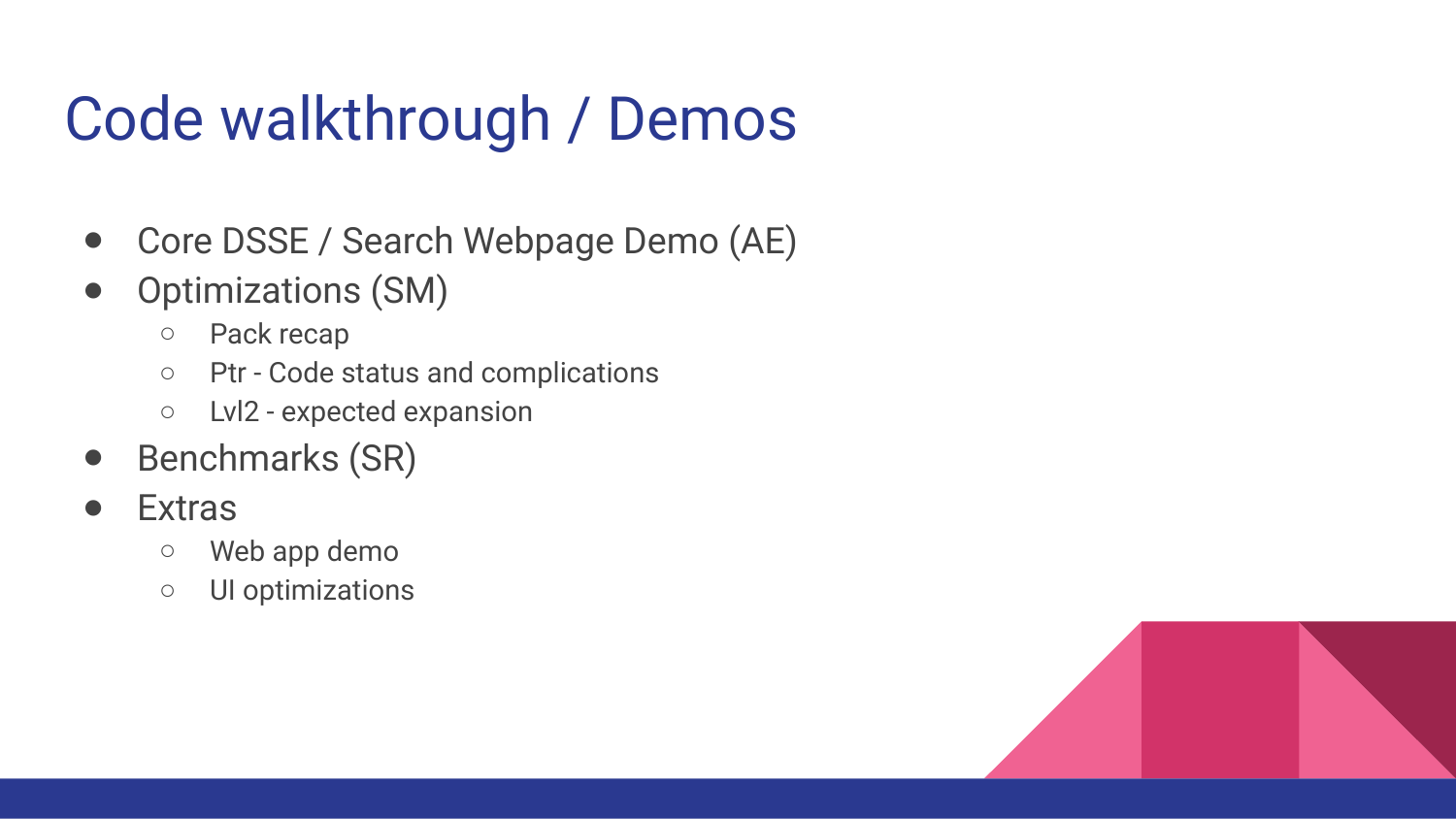

# Code walkthrough / Demos
Core DSSE / Search Webpage Demo (AE)
Optimizations (SM)
Pack recap
Ptr - Code status and complications
Lvl2 - expected expansion
Benchmarks (SR)
Extras
Web app demo
UI optimizations